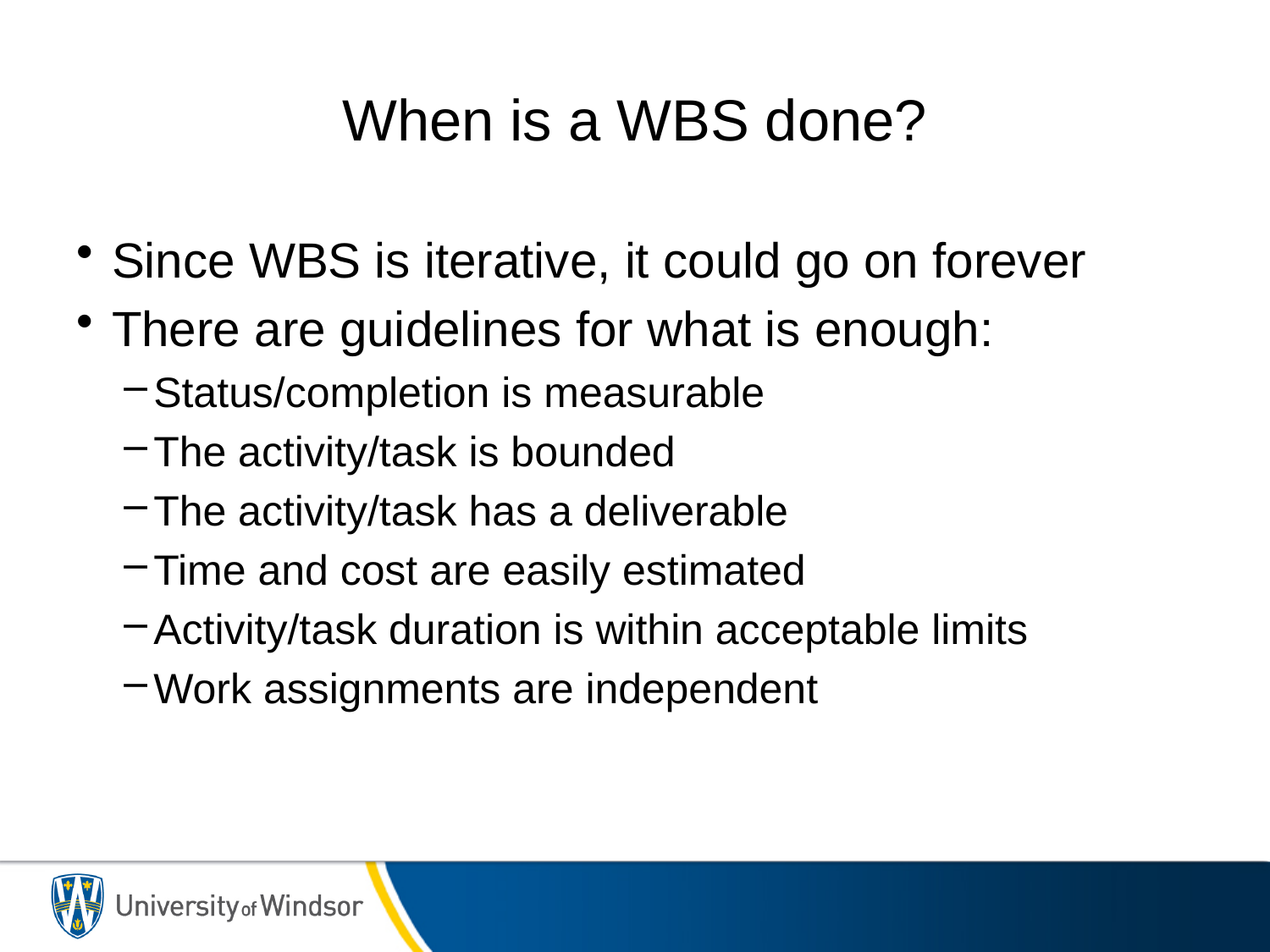

# When is a WBS done?
Since WBS is iterative, it could go on forever
There are guidelines for what is enough:
Status/completion is measurable
The activity/task is bounded
The activity/task has a deliverable
Time and cost are easily estimated
Activity/task duration is within acceptable limits
Work assignments are independent